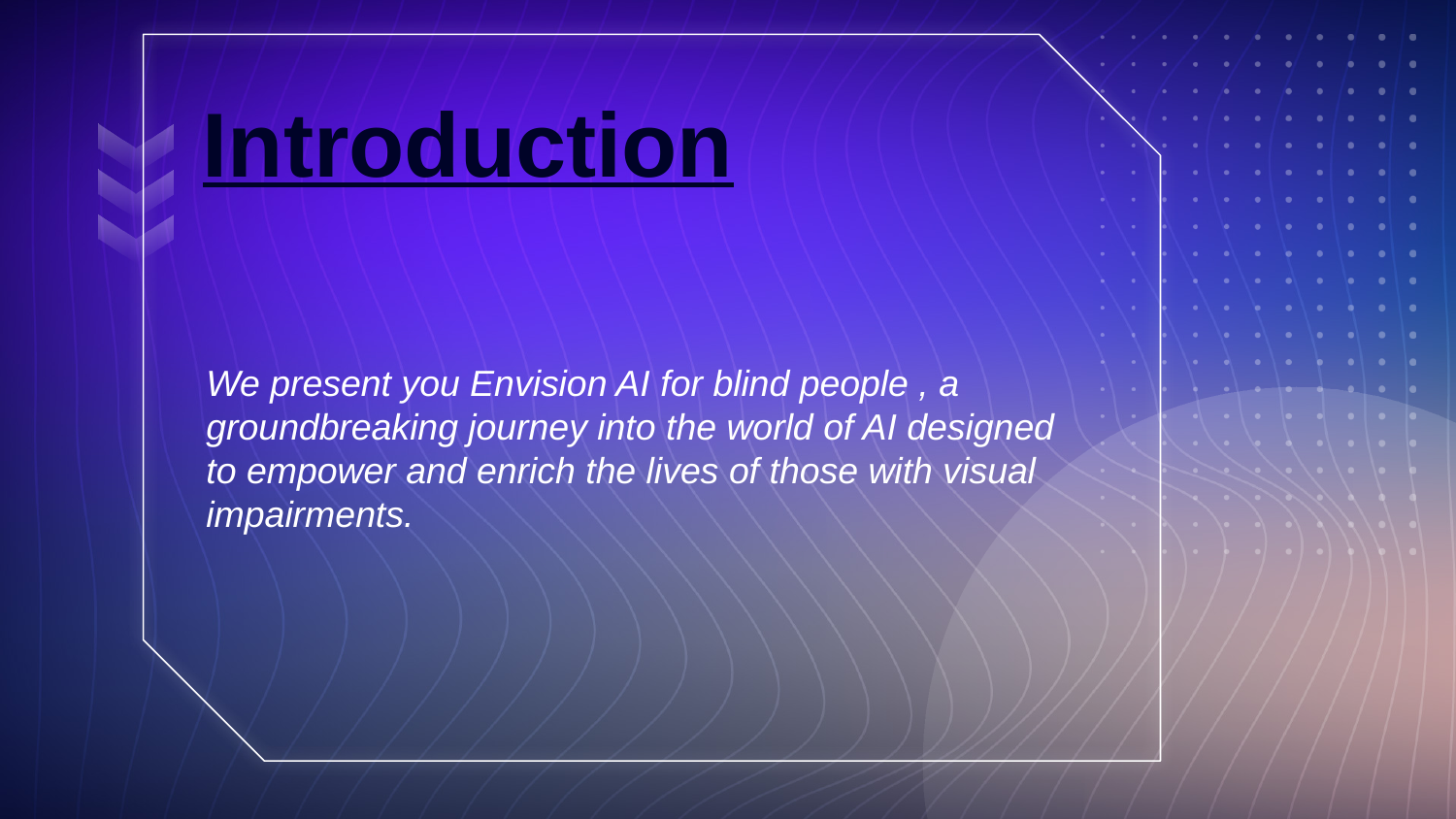

# Introduction

We present you Envision AI for blind people , a groundbreaking journey into the world of AI designed to empower and enrich the lives of those with visual impairments.